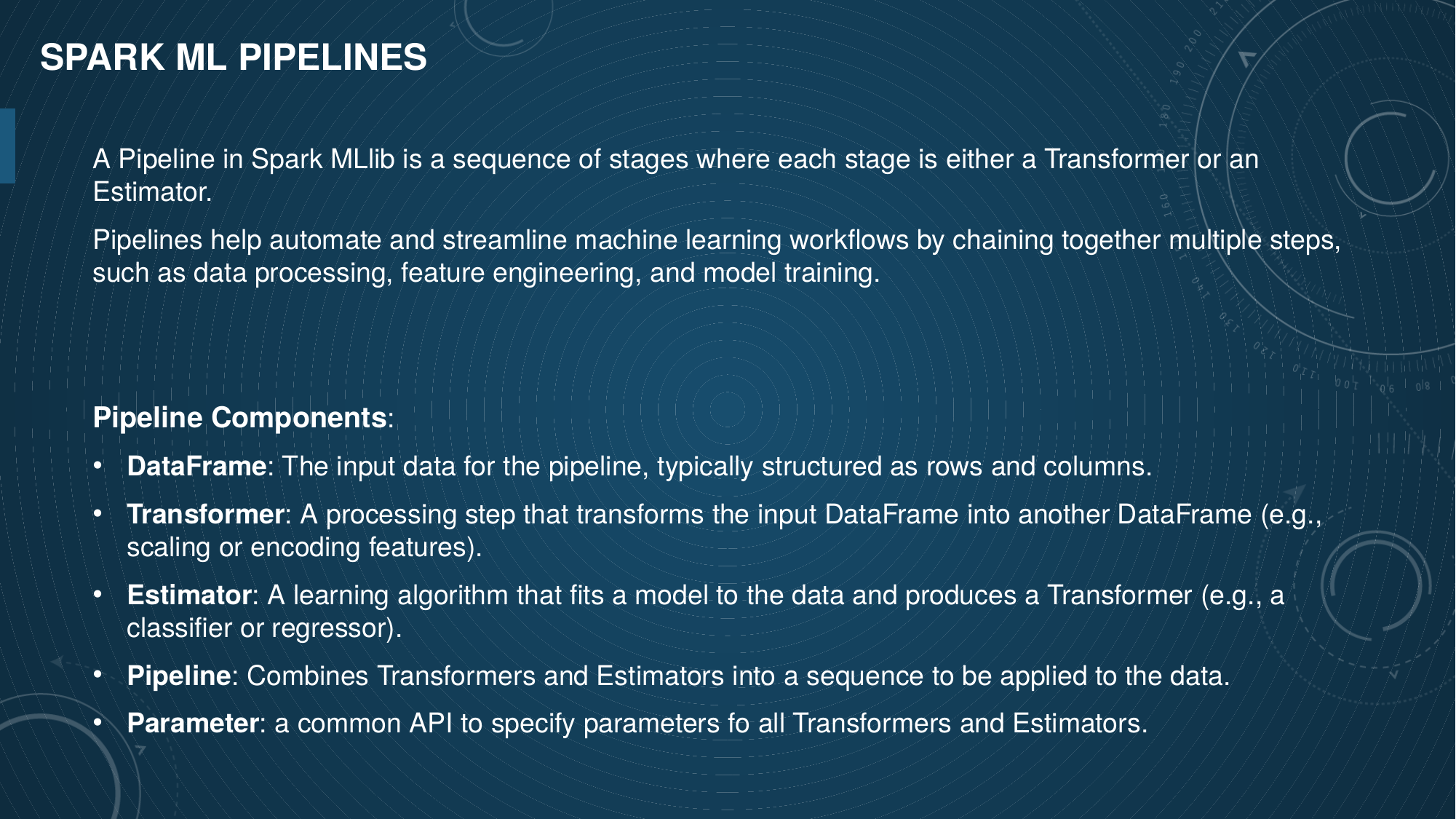

# Spark ML Pipelines
A Pipeline in Spark MLlib is a sequence of stages where each stage is either a Transformer or an Estimator.
Pipelines help automate and streamline machine learning workflows by chaining together multiple steps, such as data processing, feature engineering, and model training.

Pipeline Components:
DataFrame: The input data for the pipeline, typically structured as rows and columns.
Transformer: A processing step that transforms the input DataFrame into another DataFrame (e.g., scaling or encoding features).
Estimator: A learning algorithm that fits a model to the data and produces a Transformer (e.g., a classifier or regressor).
Pipeline: Combines Transformers and Estimators into a sequence to be applied to the data.
Parameter: a common API to specify parameters fo all Transformers and Estimators.